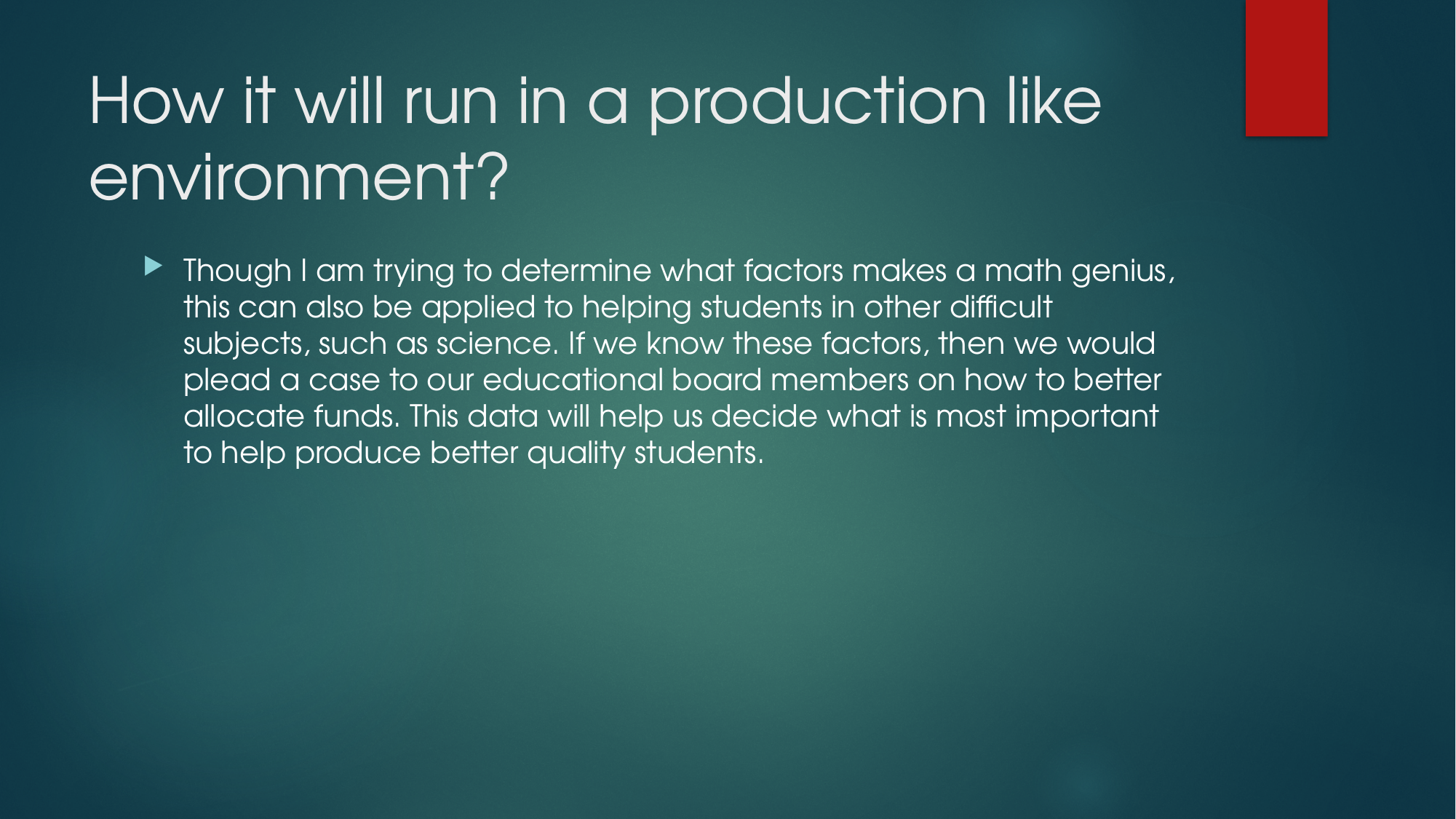

# How it will run in a production like environment?
Though I am trying to determine what factors makes a math genius, this can also be applied to helping students in other difficult subjects, such as science. If we know these factors, then we would plead a case to our educational board members on how to better allocate funds. This data will help us decide what is most important to help produce better quality students.